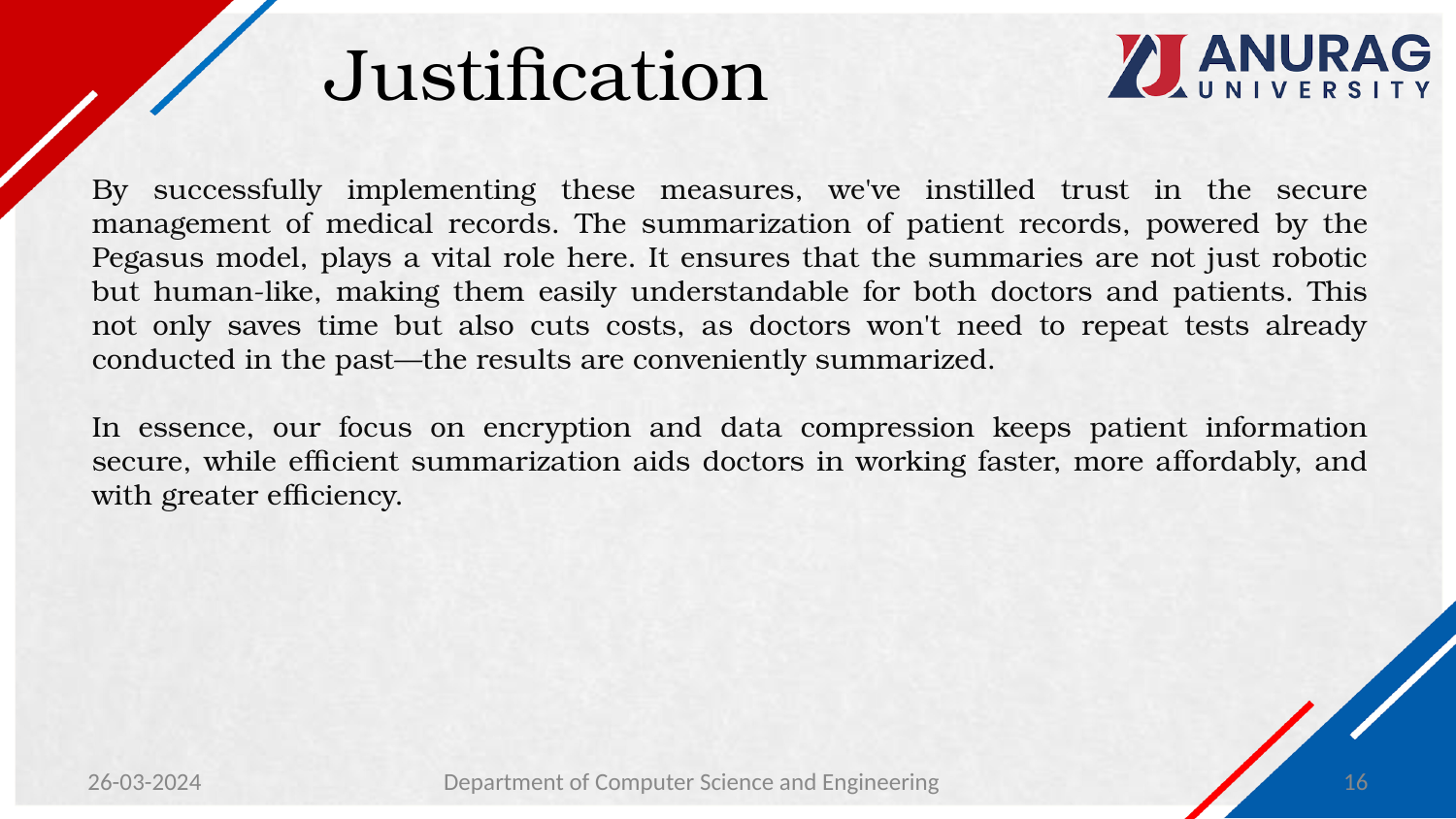

# Justification
By successfully implementing these measures, we've instilled trust in the secure management of medical records. The summarization of patient records, powered by the Pegasus model, plays a vital role here. It ensures that the summaries are not just robotic but human-like, making them easily understandable for both doctors and patients. This not only saves time but also cuts costs, as doctors won't need to repeat tests already conducted in the past—the results are conveniently summarized.

In essence, our focus on encryption and data compression keeps patient information secure, while efficient summarization aids doctors in working faster, more affordably, and with greater efficiency.

26-03-2024
Department of Computer Science and Engineering
16